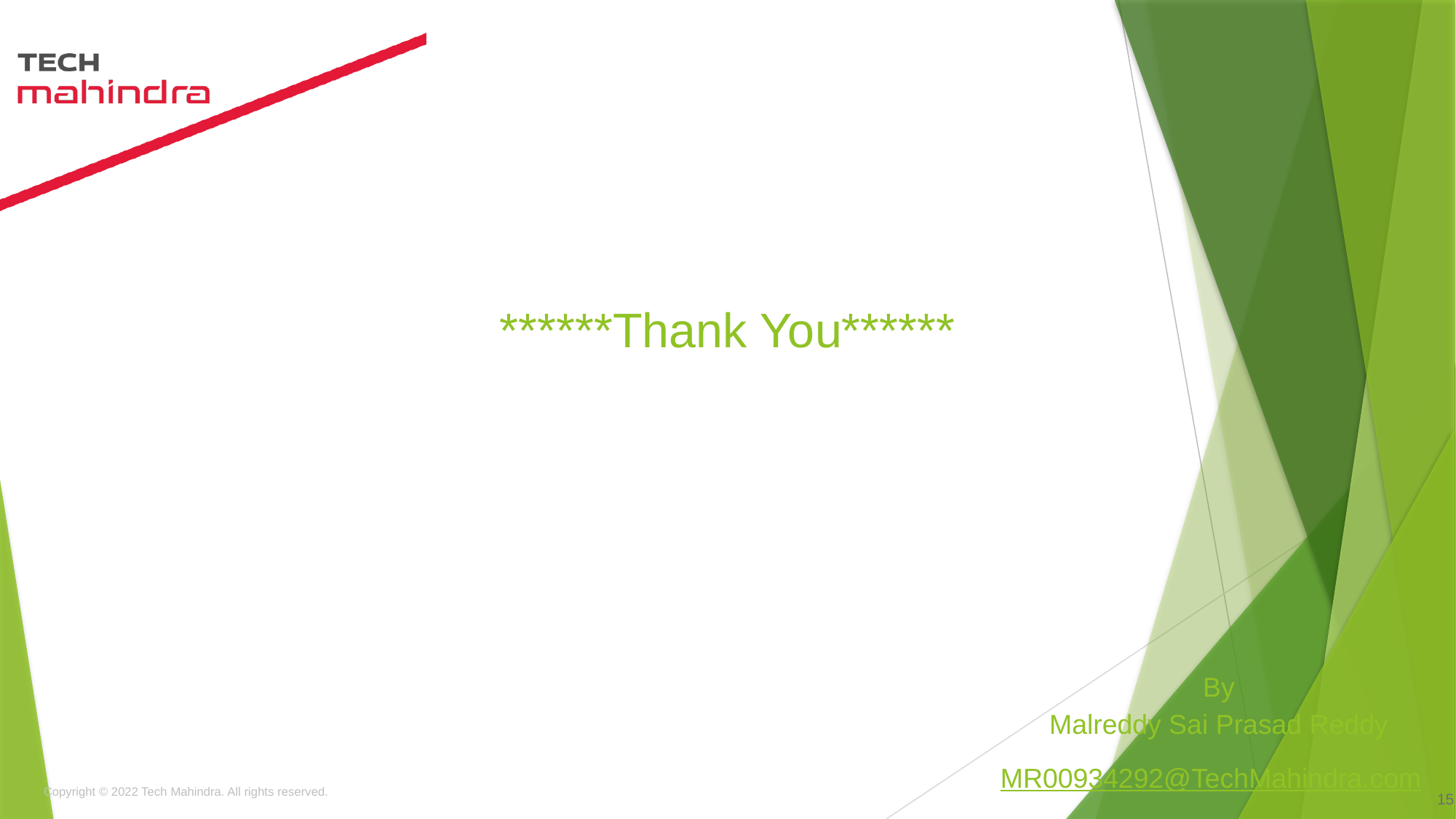

# ******Thank You****** By Malreddy Sai Prasad Reddy MR00934292@TechMahindra.com